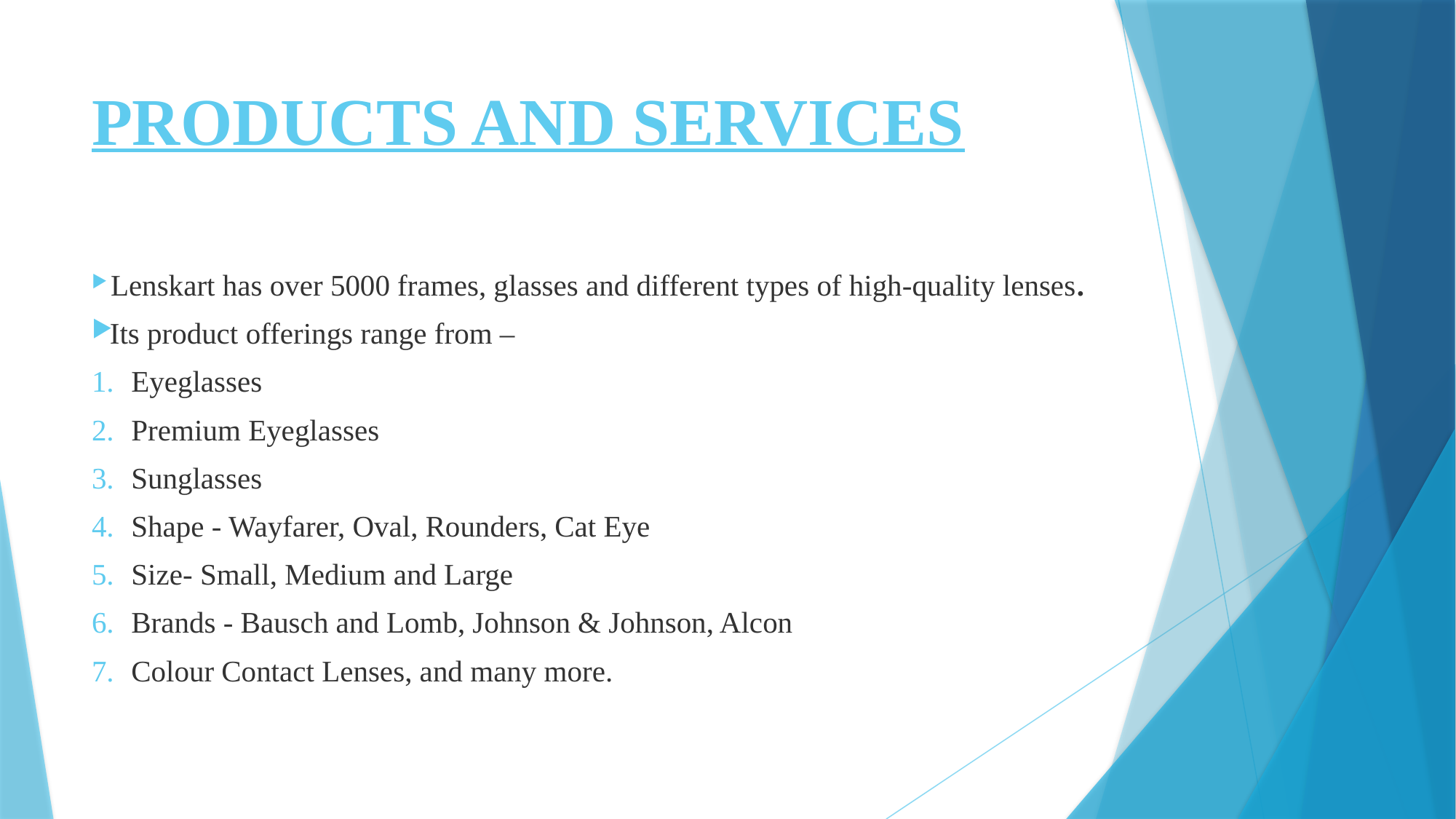

# PRODUCTS AND SERVICES
 Lenskart has over 5000 frames, glasses and different types of high-quality lenses.
Its product offerings range from –
Eyeglasses
Premium Eyeglasses
Sunglasses
Shape - Wayfarer, Oval, Rounders, Cat Eye
Size- Small, Medium and Large
Brands - Bausch and Lomb, Johnson & Johnson, Alcon
Colour Contact Lenses, and many more.